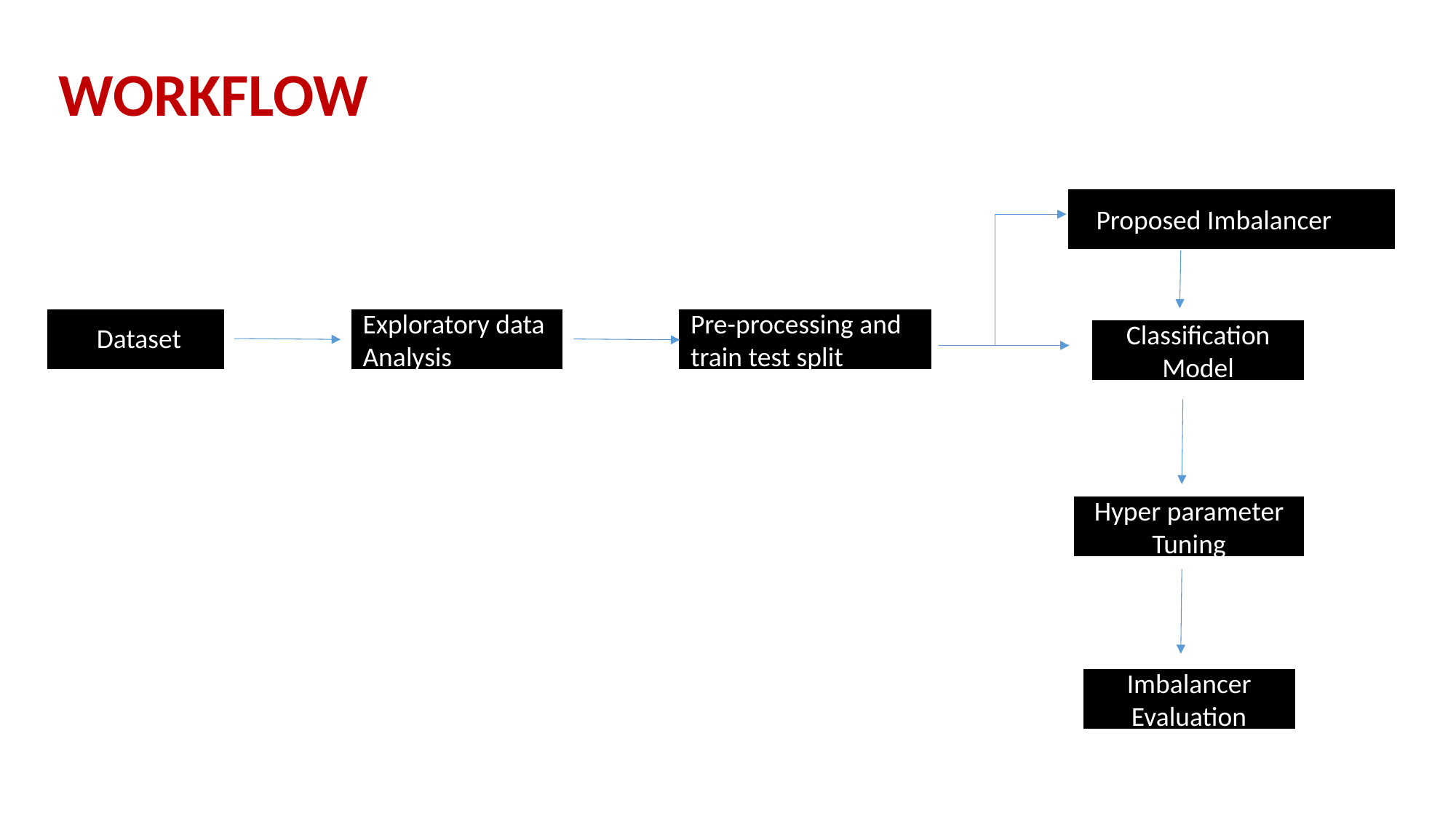

WORKFLOW

Proposed Imbalancer

Exploratory data Analysis
Pre-processing and
train test split
Dataset
Classification Model
Hyper parameter Tuning
Imbalancer Evaluation